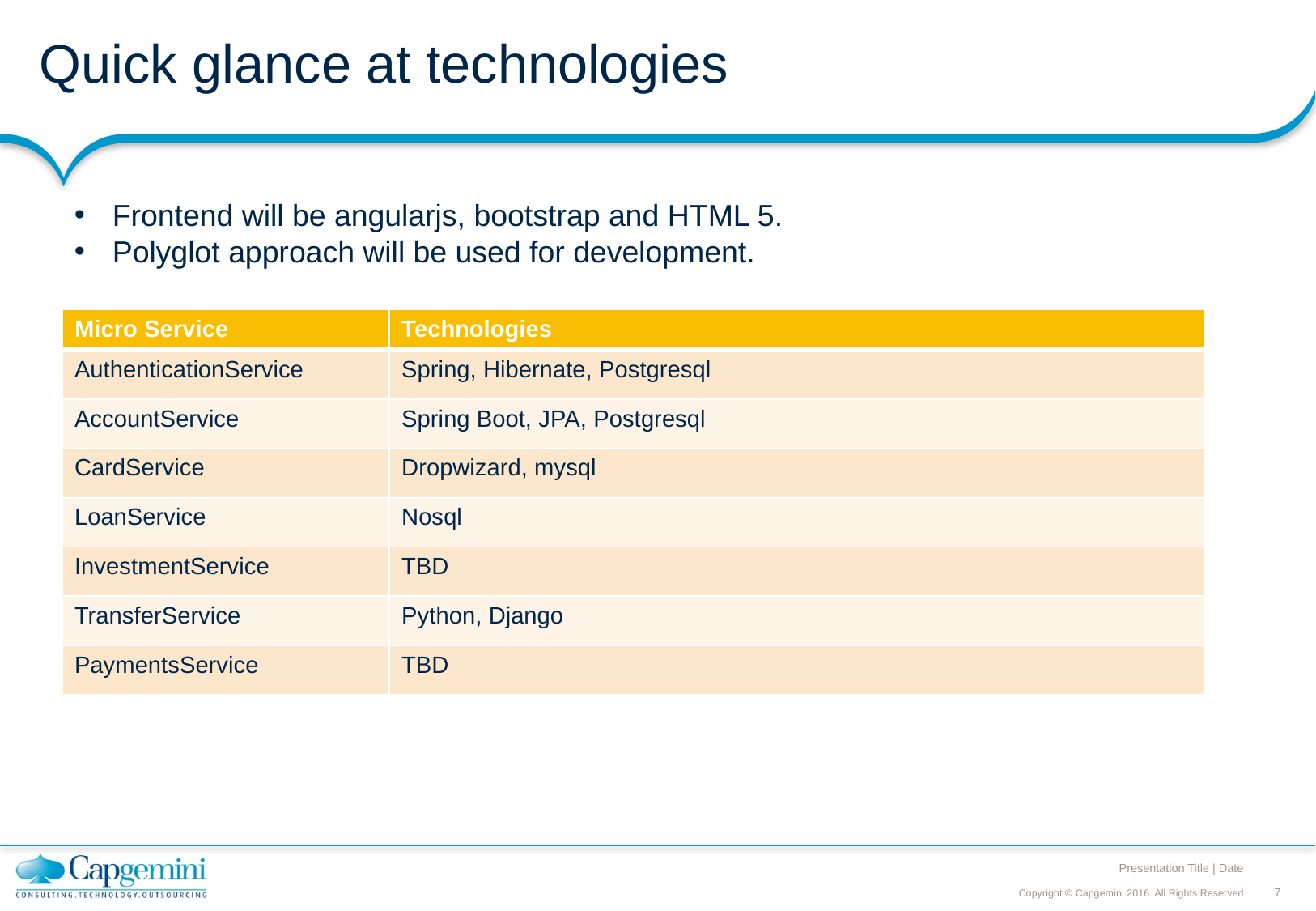

# Quick glance at technologies
Frontend will be angularjs, bootstrap and HTML 5.
Polyglot approach will be used for development.
| Micro Service | Technologies |
| --- | --- |
| AuthenticationService | Spring, Hibernate, Postgresql |
| AccountService | Spring Boot, JPA, Postgresql |
| CardService | Dropwizard, mysql |
| LoanService | Nosql |
| InvestmentService | TBD |
| TransferService | Python, Django |
| PaymentsService | TBD |